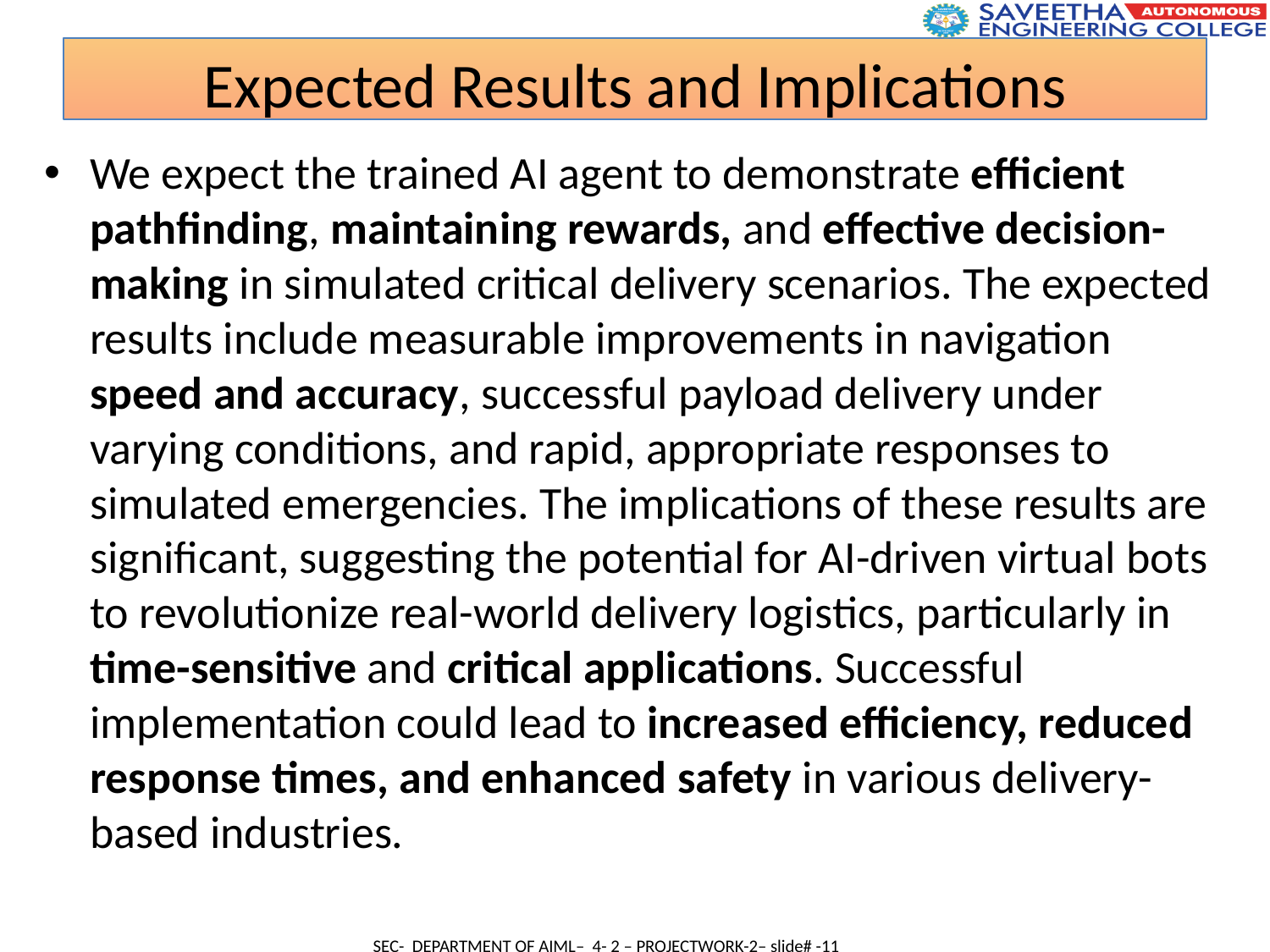

Expected Results and Implications
We expect the trained AI agent to demonstrate efficient pathfinding, maintaining rewards, and effective decision-making in simulated critical delivery scenarios. The expected results include measurable improvements in navigation speed and accuracy, successful payload delivery under varying conditions, and rapid, appropriate responses to simulated emergencies. The implications of these results are significant, suggesting the potential for AI-driven virtual bots to revolutionize real-world delivery logistics, particularly in time-sensitive and critical applications. Successful implementation could lead to increased efficiency, reduced response times, and enhanced safety in various delivery-based industries.